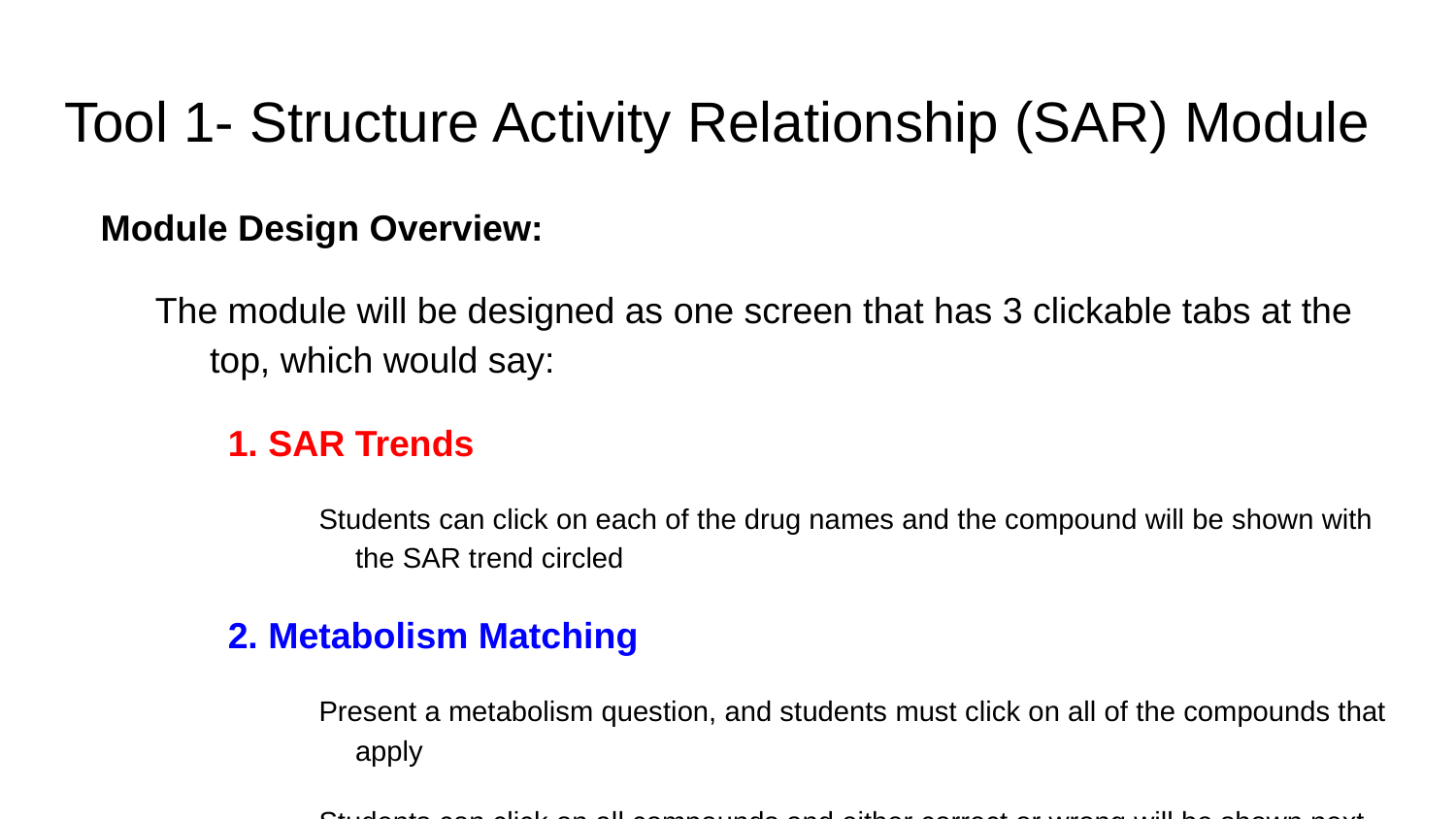

# Tool 1- Structure Activity Relationship (SAR) Module

Module Design Overview:
The module will be designed as one screen that has 3 clickable tabs at the top, which would say:
1. SAR Trends
Students can click on each of the drug names and the compound will be shown with the SAR trend circled
2. Metabolism Matching
Present a metabolism question, and students must click on all of the compounds that apply
Students can click on all compounds and either correct or wrong will be shown next to the drug
3. Practice Problems
Format described with each question